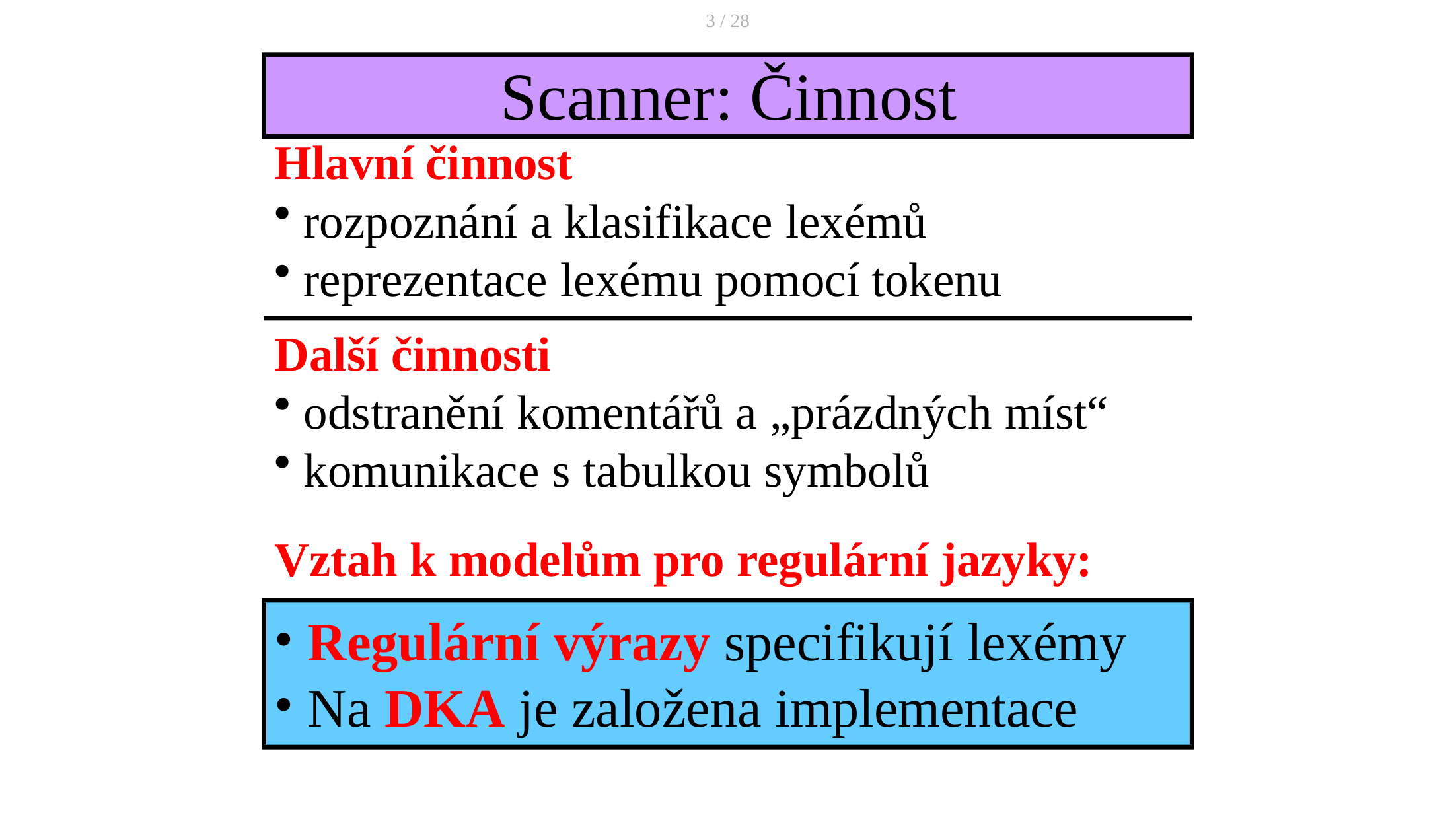

3 / 28
# Scanner: Činnost

Hlavní činnost
rozpoznání a klasifikace lexémů
reprezentace lexému pomocí tokenu
Další činnosti
odstranění komentářů a „prázdných míst“
komunikace s tabulkou symbolů
Vztah k modelům pro regulární jazyky:
Regulární výrazy specifikují lexémy
Na DKA je založena implementace